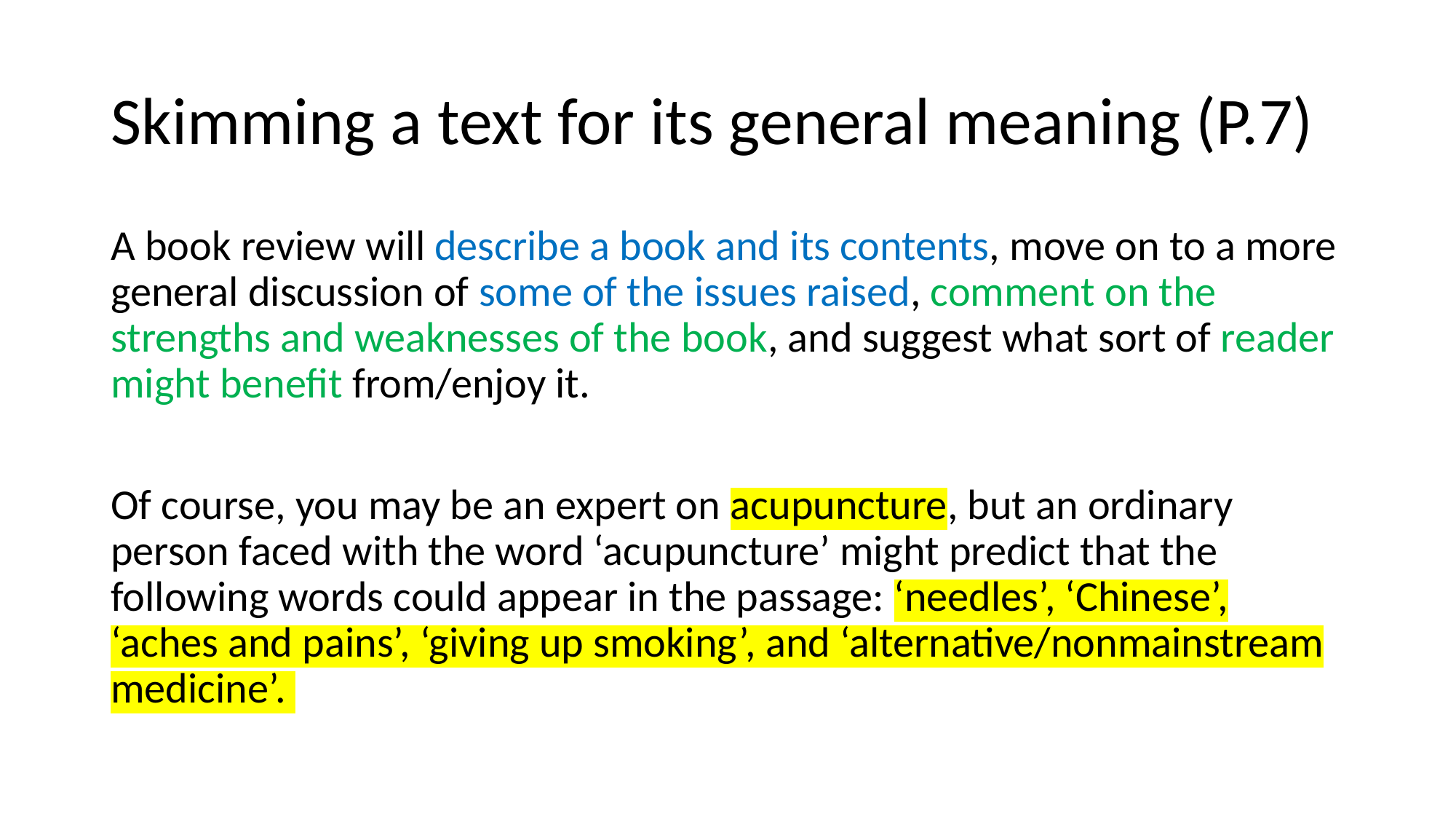

# Skimming a text for its general meaning (P.7)
A book review will describe a book and its contents, move on to a more general discussion of some of the issues raised, comment on the strengths and weaknesses of the book, and suggest what sort of reader might benefit from/enjoy it.

Of course, you may be an expert on acupuncture, but an ordinary person faced with the word ‘acupuncture’ might predict that the following words could appear in the passage: ‘needles’, ‘Chinese’, ‘aches and pains’, ‘giving up smoking’, and ‘alternative/nonmainstream medicine’.